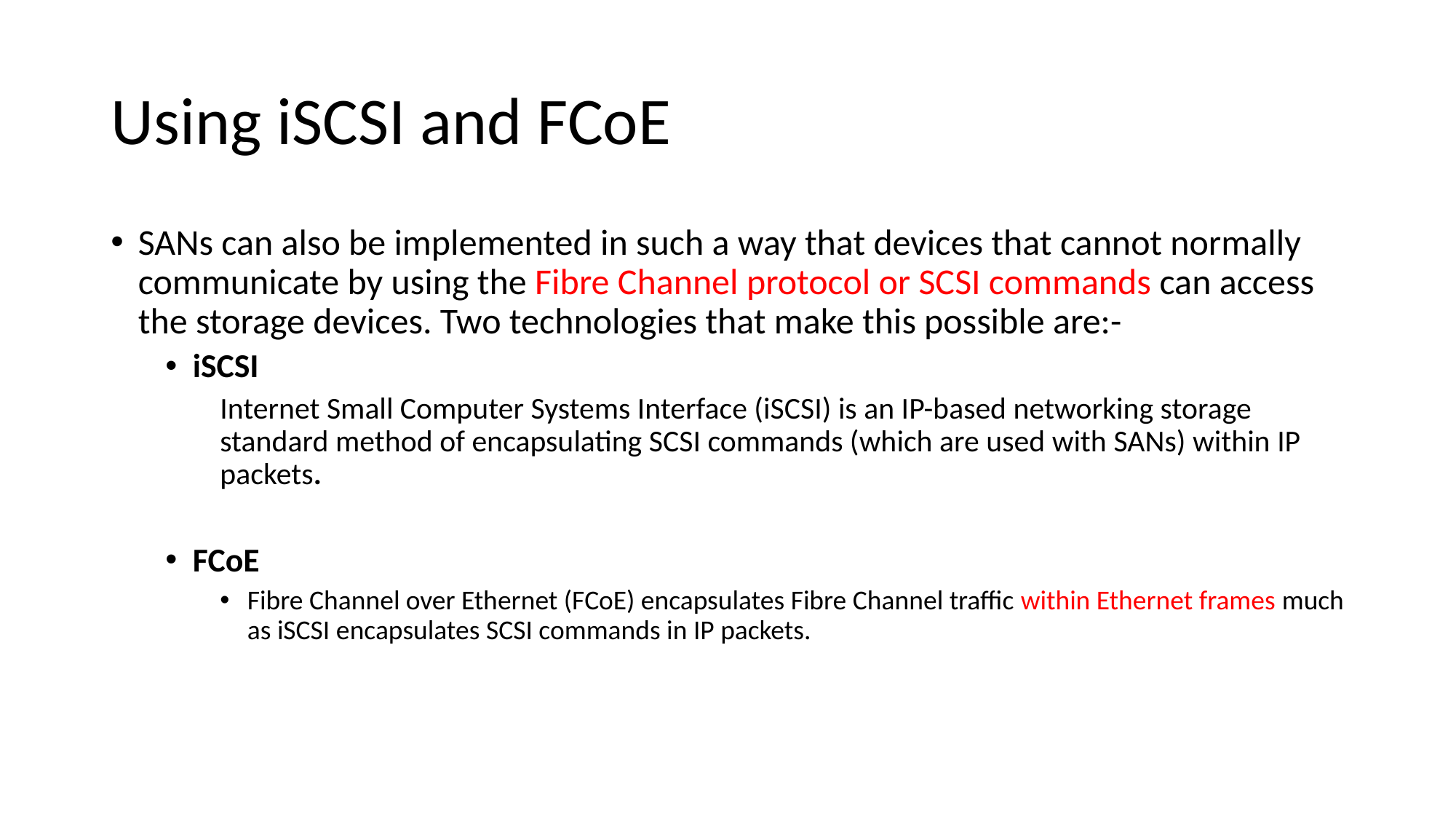

# Using iSCSI and FCoE
SANs can also be implemented in such a way that devices that cannot normally communicate by using the Fibre Channel protocol or SCSI commands can access the storage devices. Two technologies that make this possible are:-
iSCSI
Internet Small Computer Systems Interface (iSCSI) is an IP-based networking storage standard method of encapsulating SCSI commands (which are used with SANs) within IP packets.

FCoE
Fibre Channel over Ethernet (FCoE) encapsulates Fibre Channel traffic within Ethernet frames much as iSCSI encapsulates SCSI commands in IP packets.